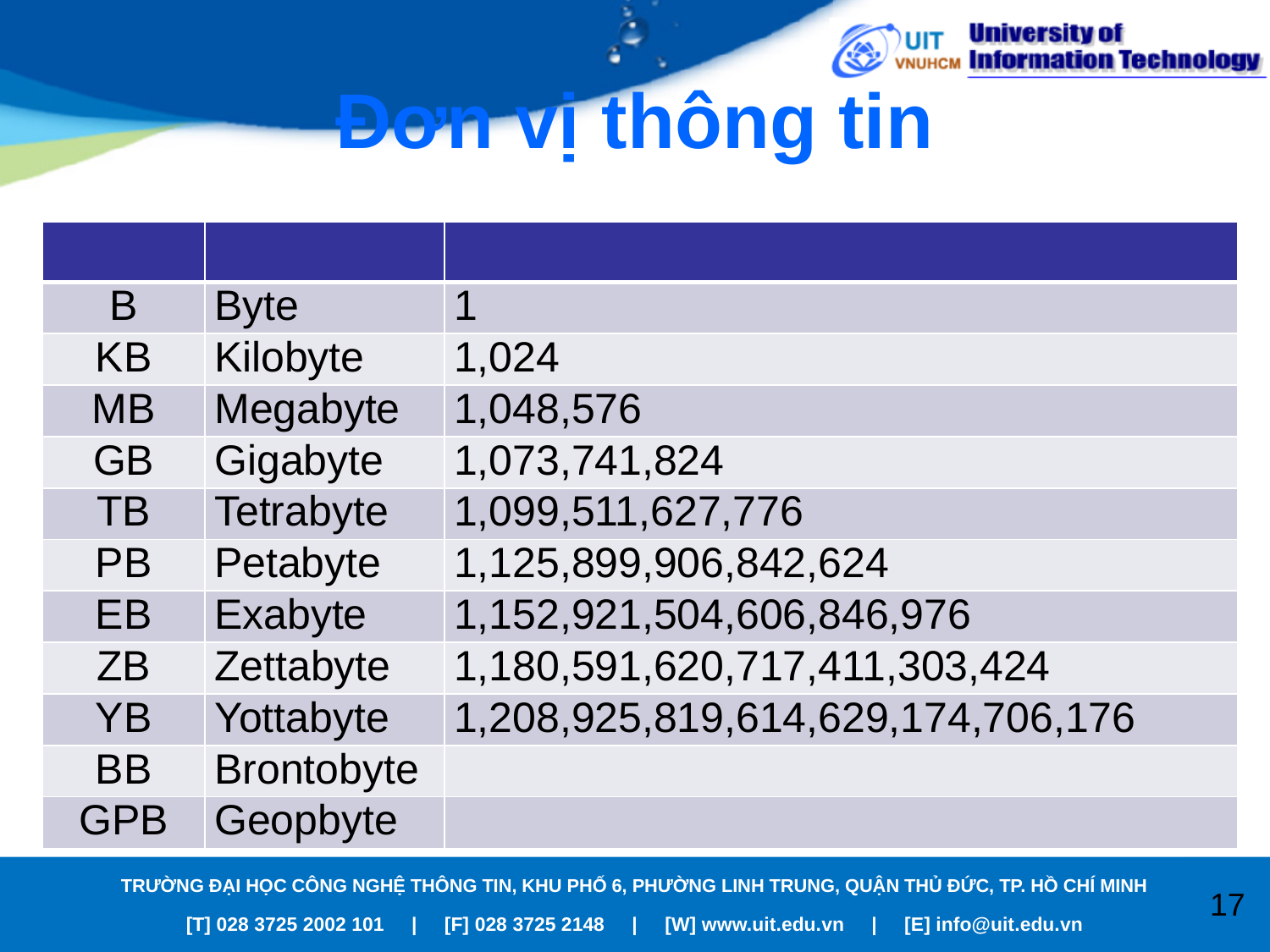

# Đơn vị thông tin
|  |  |  |
| --- | --- | --- |
| B | Byte | 1 |
| KB | Kilobyte | 1,024 |
| MB | Megabyte | 1,048,576 |
| GB | Gigabyte | 1,073,741,824 |
| TB | Tetrabyte | 1,099,511,627,776 |
| PB | Petabyte | 1,125,899,906,842,624 |
| EB | Exabyte | 1,152,921,504,606,846,976 |
| ZB | Zettabyte | 1,180,591,620,717,411,303,424 |
| YB | Yottabyte | 1,208,925,819,614,629,174,706,176 |
| BB | Brontobyte |  |
| GPB | Geopbyte |  |